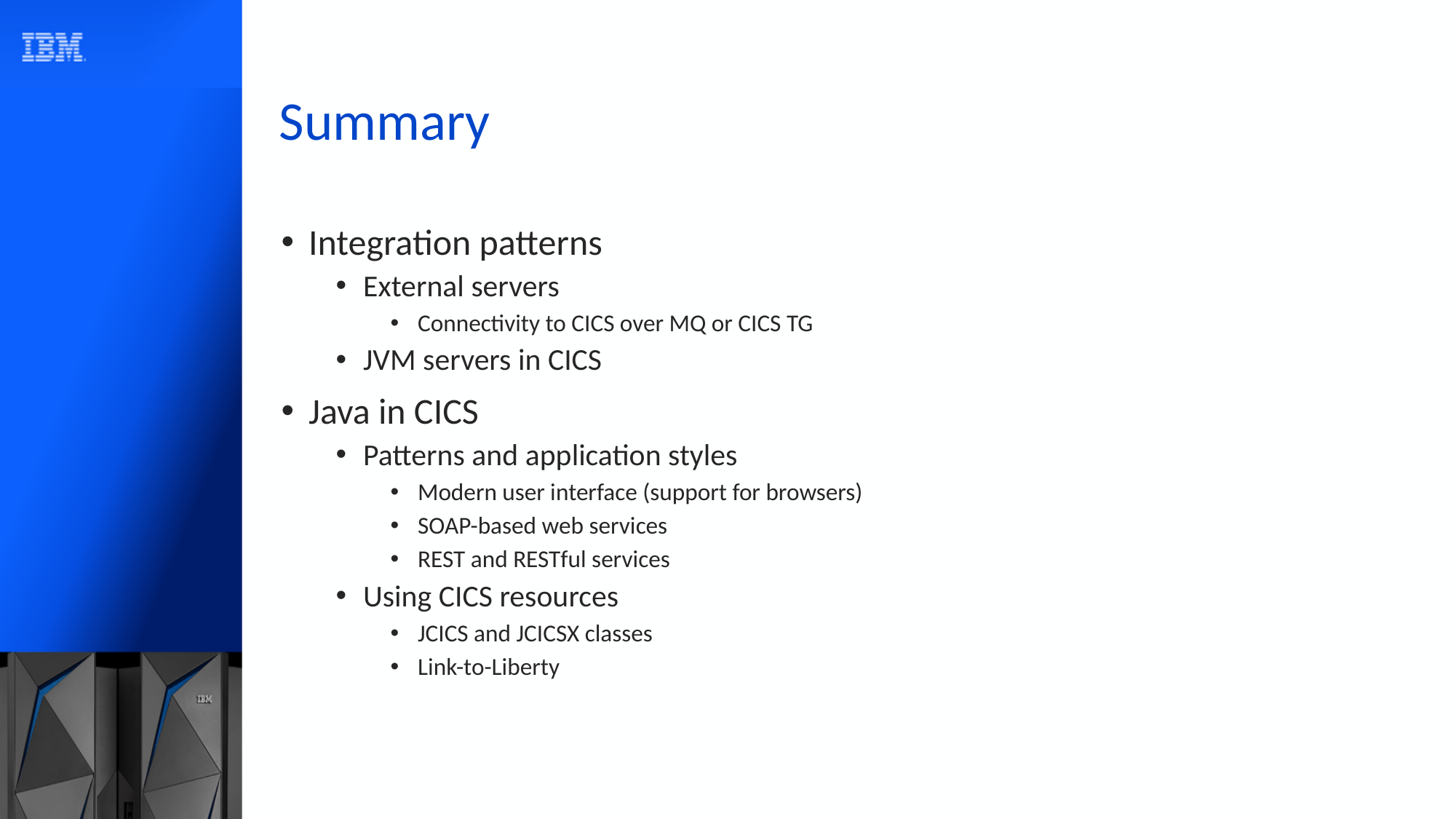

# Summary
Integration patterns
External servers
Connectivity to CICS over MQ or CICS TG
JVM servers in CICS
Java in CICS
Patterns and application styles
Modern user interface (support for browsers)
SOAP-based web services
REST and RESTful services
Using CICS resources
JCICS and JCICSX classes
Link-to-Liberty

33